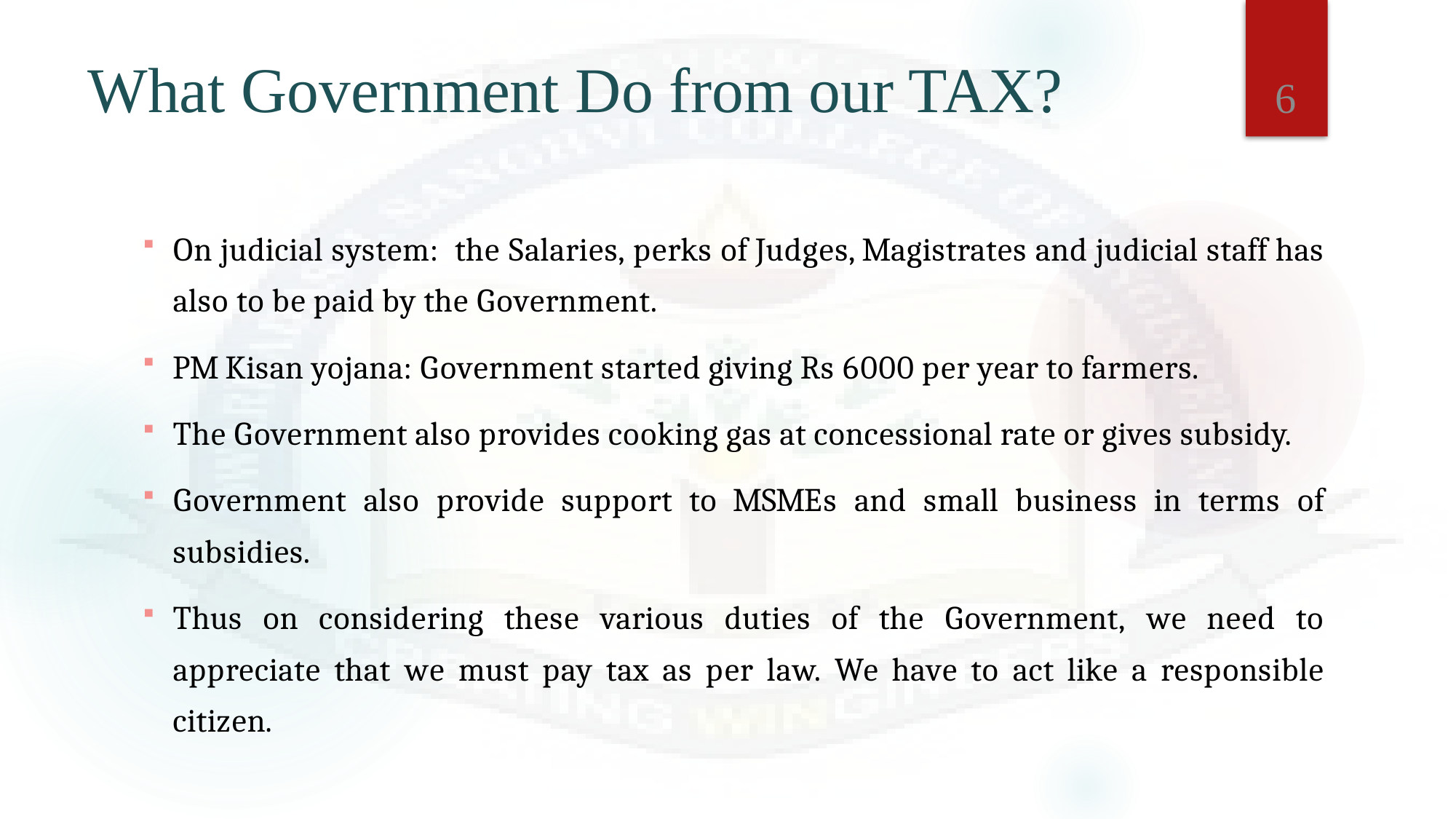

6
# What Government Do from our TAX?
On judicial system:  the Salaries, perks of Judges, Magistrates and judicial staff has also to be paid by the Government.
PM Kisan yojana: Government started giving Rs 6000 per year to farmers.
The Government also provides cooking gas at concessional rate or gives subsidy.
Government also provide support to MSMEs and small business in terms of subsidies.
Thus on considering these various duties of the Government, we need to appreciate that we must pay tax as per law. We have to act like a responsible citizen.